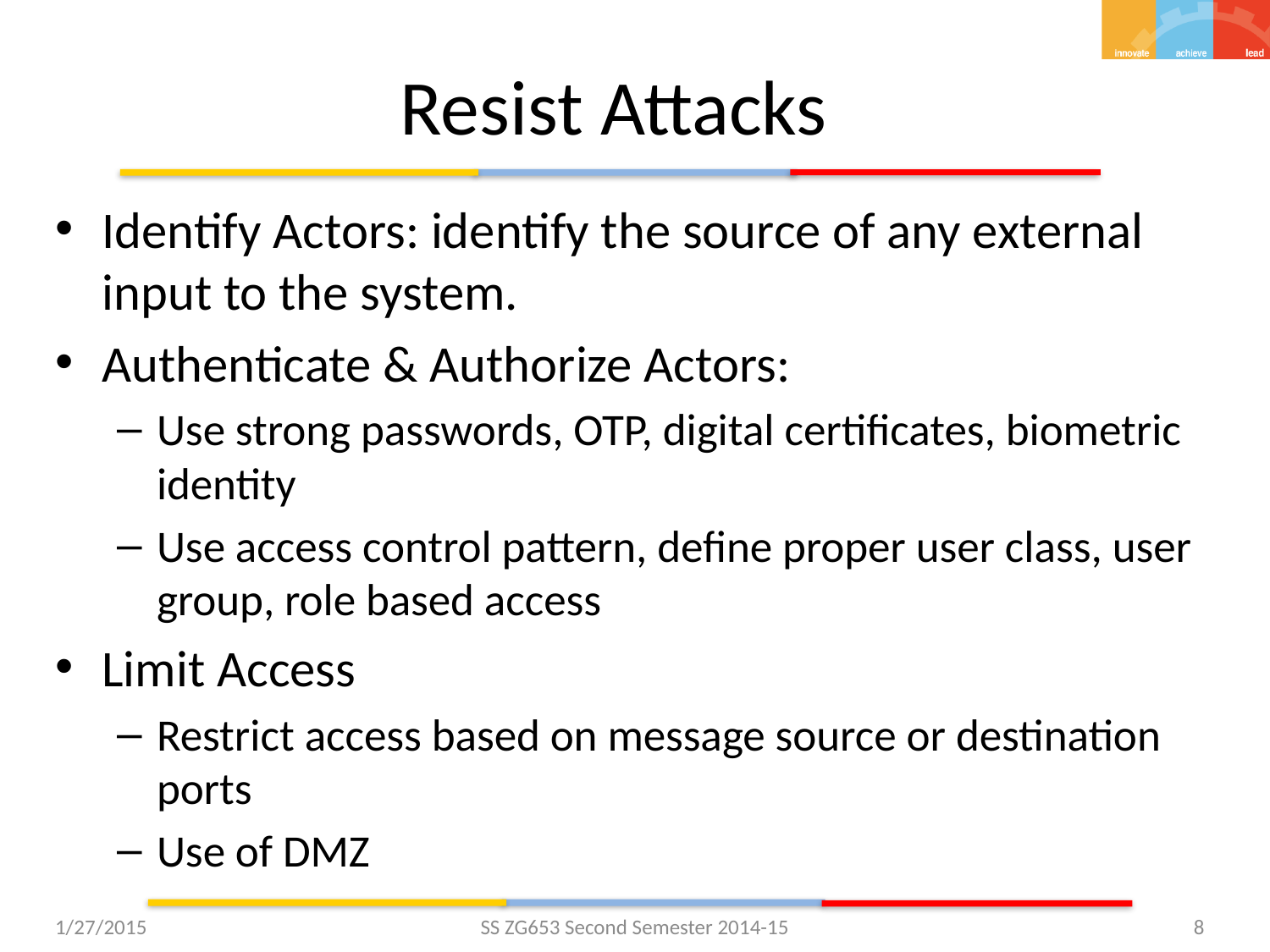

# Resist Attacks
Identify Actors: identify the source of any external input to the system.
Authenticate & Authorize Actors:
Use strong passwords, OTP, digital certificates, biometric identity
Use access control pattern, define proper user class, user group, role based access
Limit Access
Restrict access based on message source or destination ports
Use of DMZ
1/27/2015
SS ZG653 Second Semester 2014-15
8